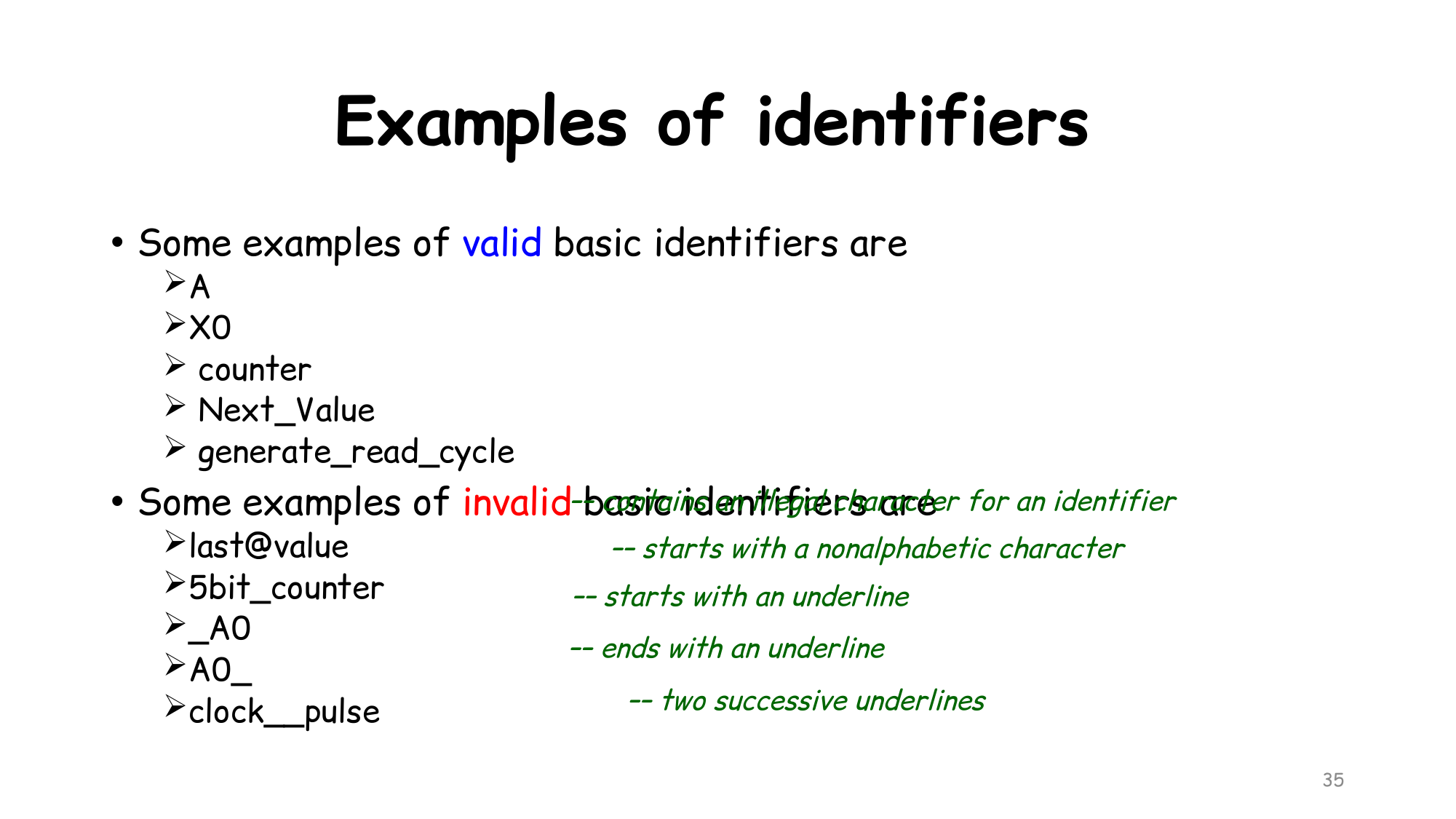

# Examples of identifiers
Some examples of valid basic identifiers are
A
X0
 counter
 Next_Value
 generate_read_cycle
Some examples of invalid basic identifiers are
last@value
5bit_counter
_A0
A0_
clock__pulse
–– contains an illegal character for an identifier

–– starts with a nonalphabetic character
–– starts with an underline
–– ends with an underline
–– two successive underlines
35